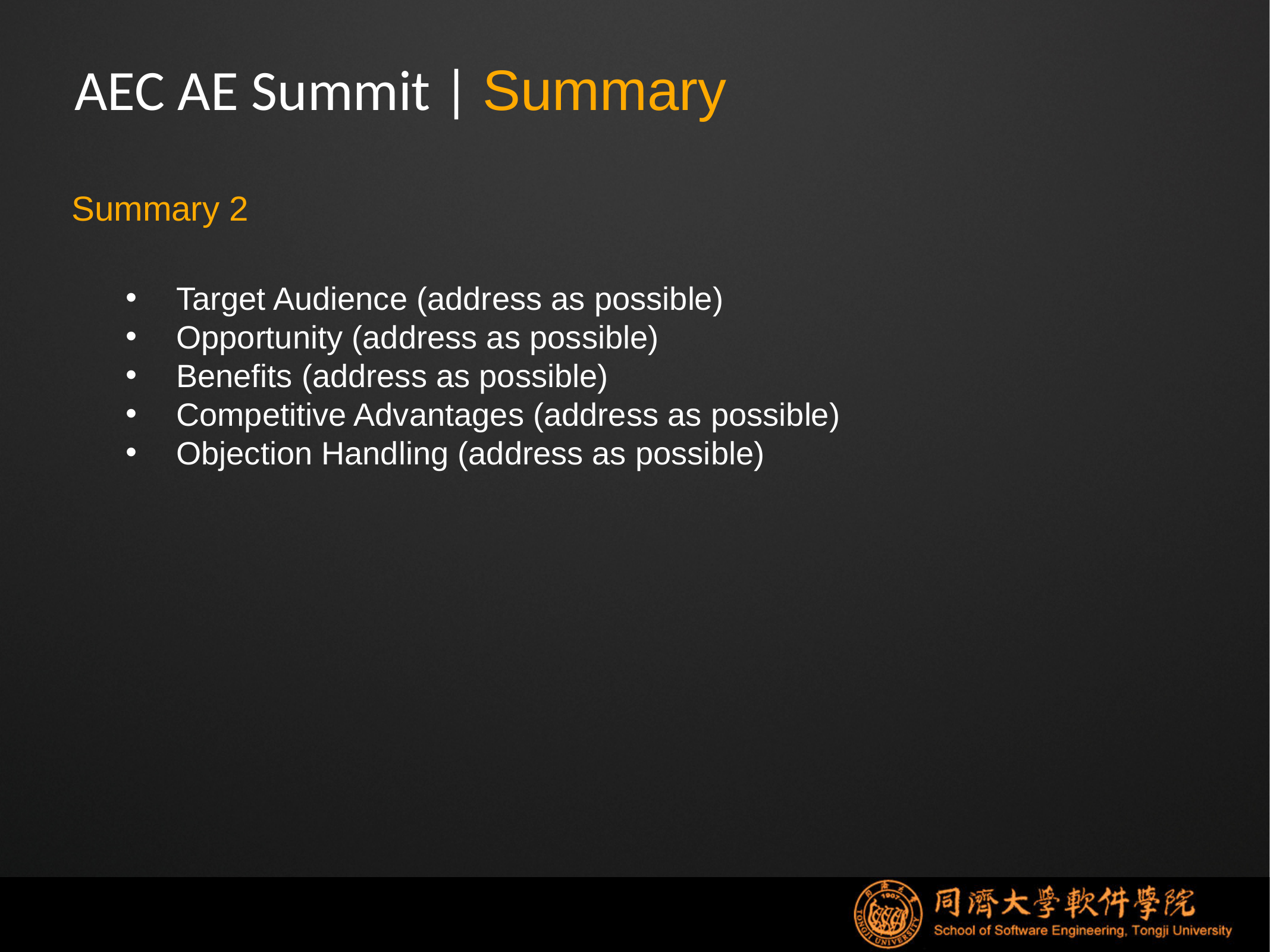

AEC AE Summit | Summary
Summary 2

Target Audience (address as possible)
Opportunity (address as possible)
Benefits (address as possible)
Competitive Advantages (address as possible)
Objection Handling (address as possible)